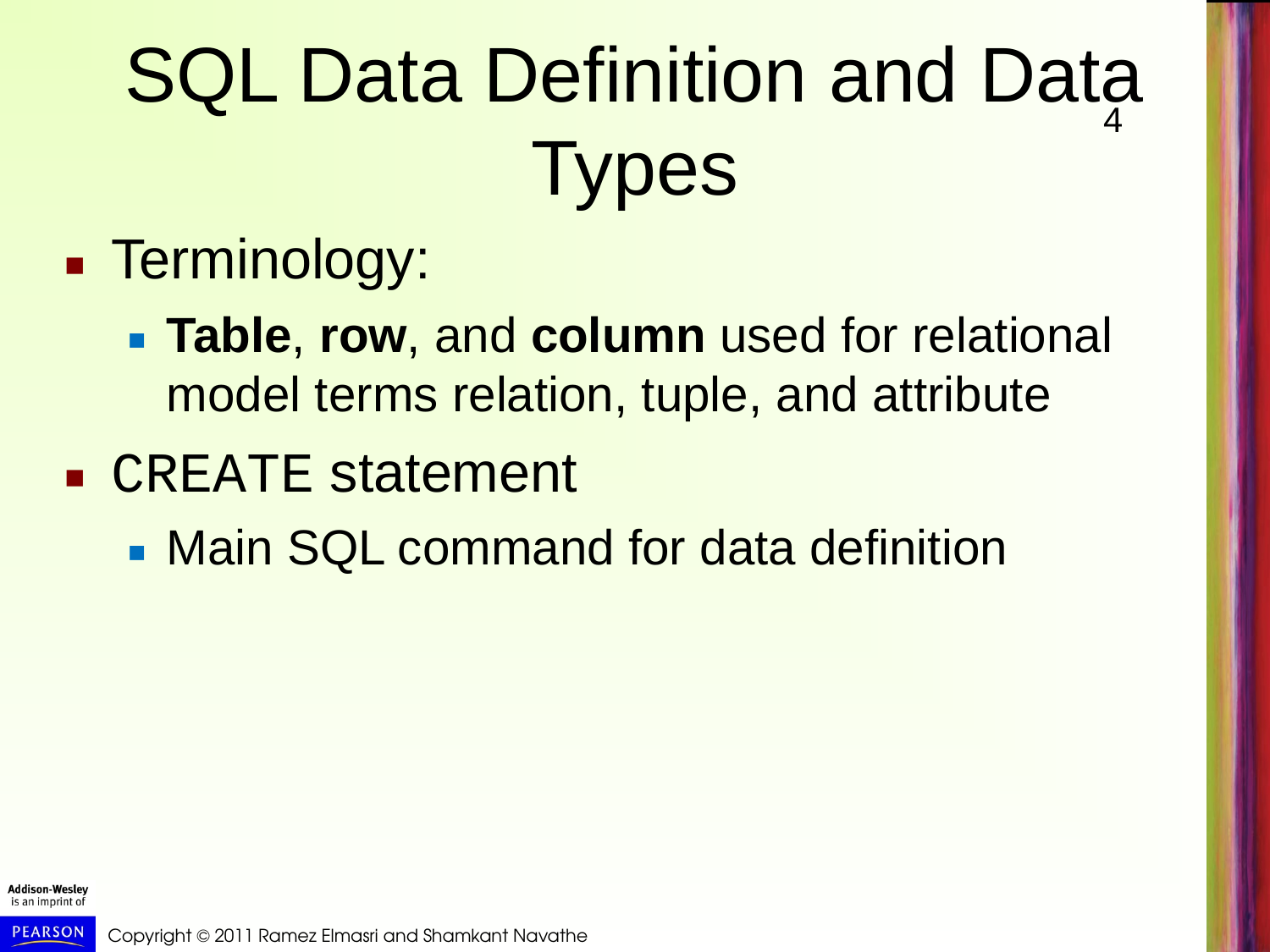

# SQL Data Definition and Data Types
Terminology:
Table, row, and column used for relational model terms relation, tuple, and attribute
CREATE statement
Main SQL command for data definition